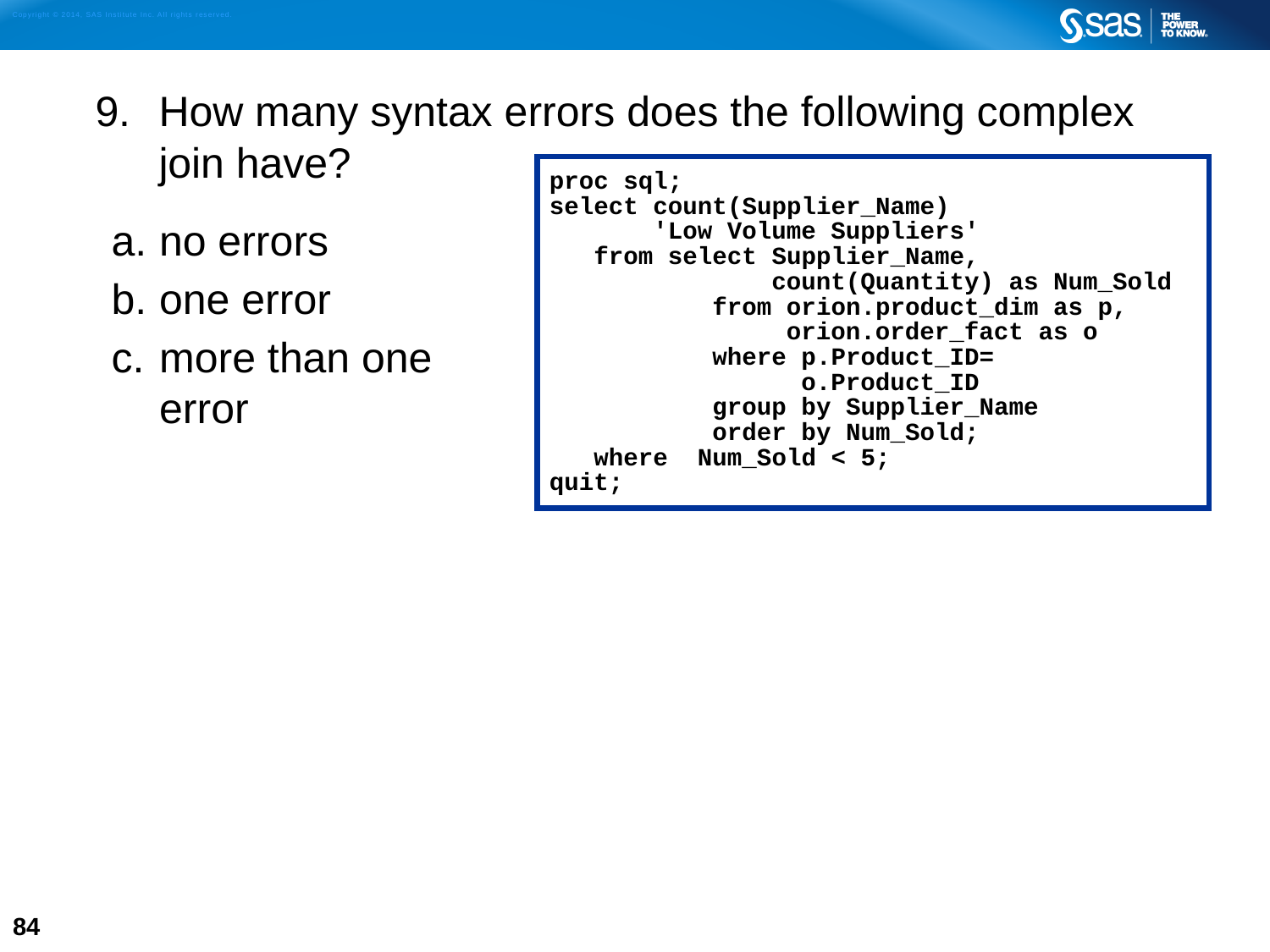

How many syntax errors does the following complex join have?

no errors
one error
more than one
error

proc sql;
select count(Supplier_Name)
       'Low Volume Suppliers'
   from select Supplier_Name,
               count(Quantity) as Num_Sold
           from orion.product_dim as p,
                orion.order_fact as o
           where p.Product_ID=
                 o.Product_ID
           group by Supplier_Name
           order by Num_Sold;
   where  Num_Sold < 5;
quit;